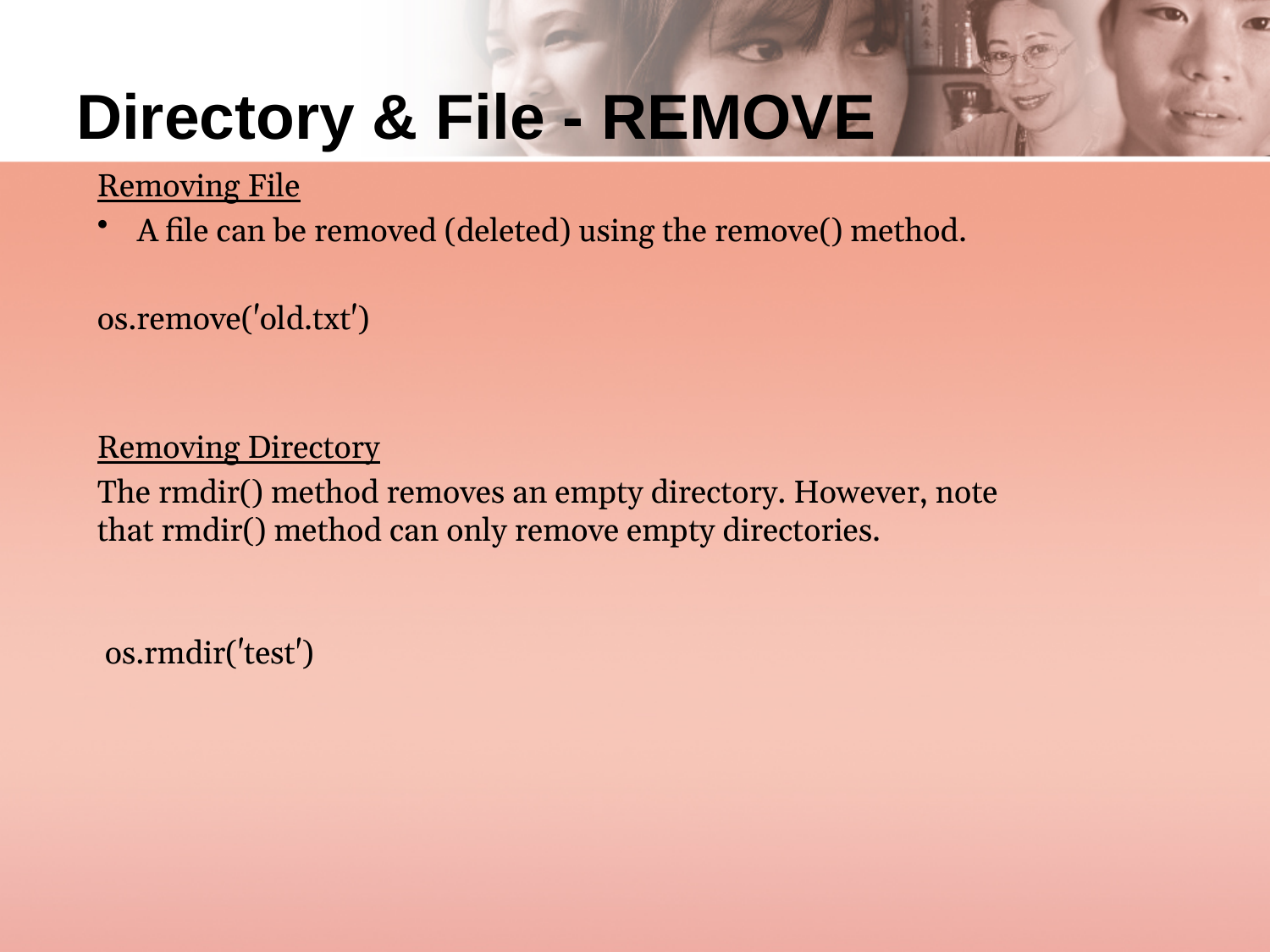

# Directory & File - REMOVE
Removing File
A file can be removed (deleted) using the remove() method.

os.remove('old.txt')

Removing Directory
The rmdir() method removes an empty directory. However, note that rmdir() method can only remove empty directories.

 os.rmdir('test')